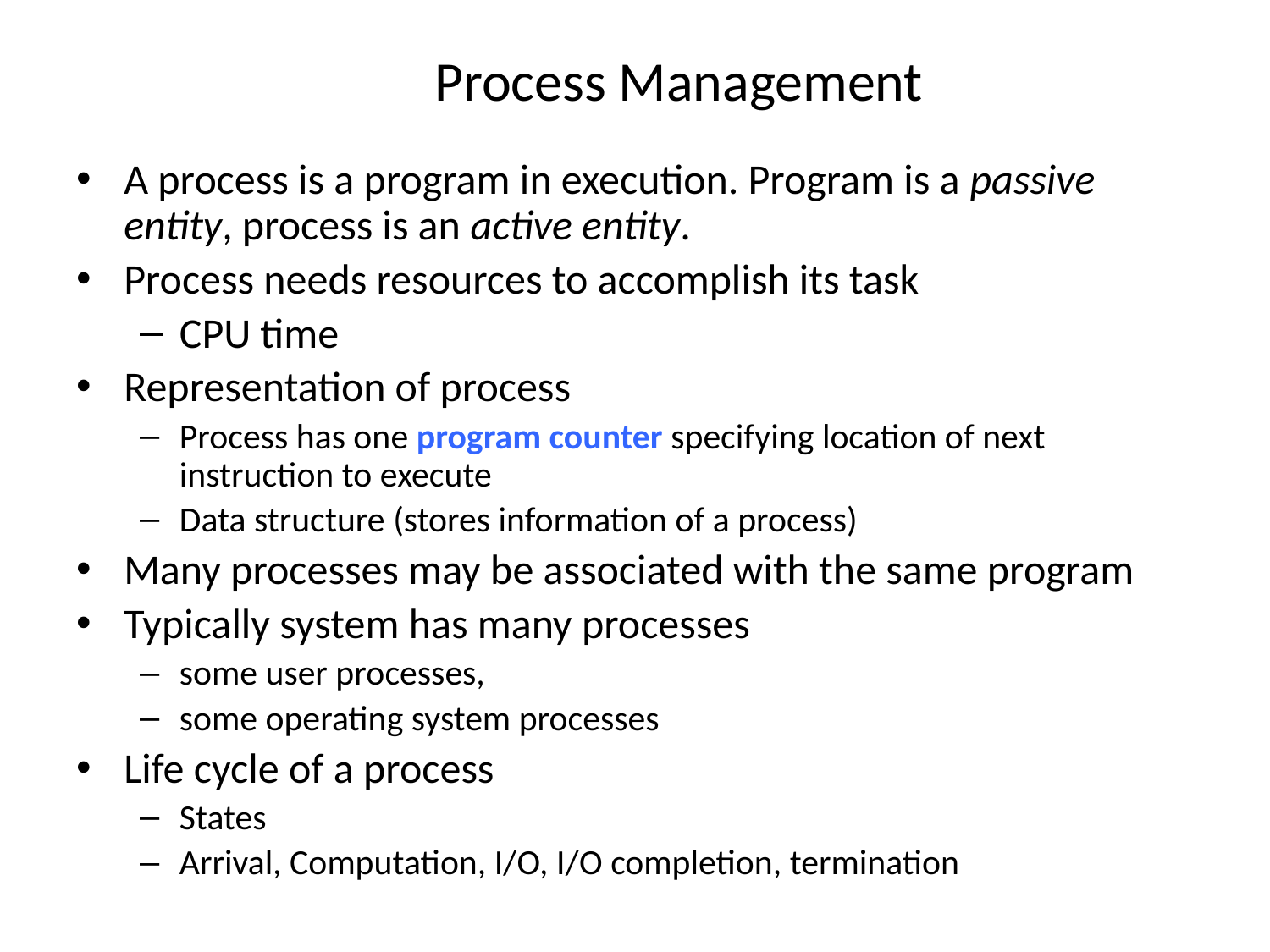

Process Management
A process is a program in execution. Program is a passive entity, process is an active entity.
Process needs resources to accomplish its task
CPU time
Representation of process
Process has one program counter specifying location of next instruction to execute
Data structure (stores information of a process)
Many processes may be associated with the same program
Typically system has many processes
some user processes,
some operating system processes
Life cycle of a process
States
Arrival, Computation, I/O, I/O completion, termination